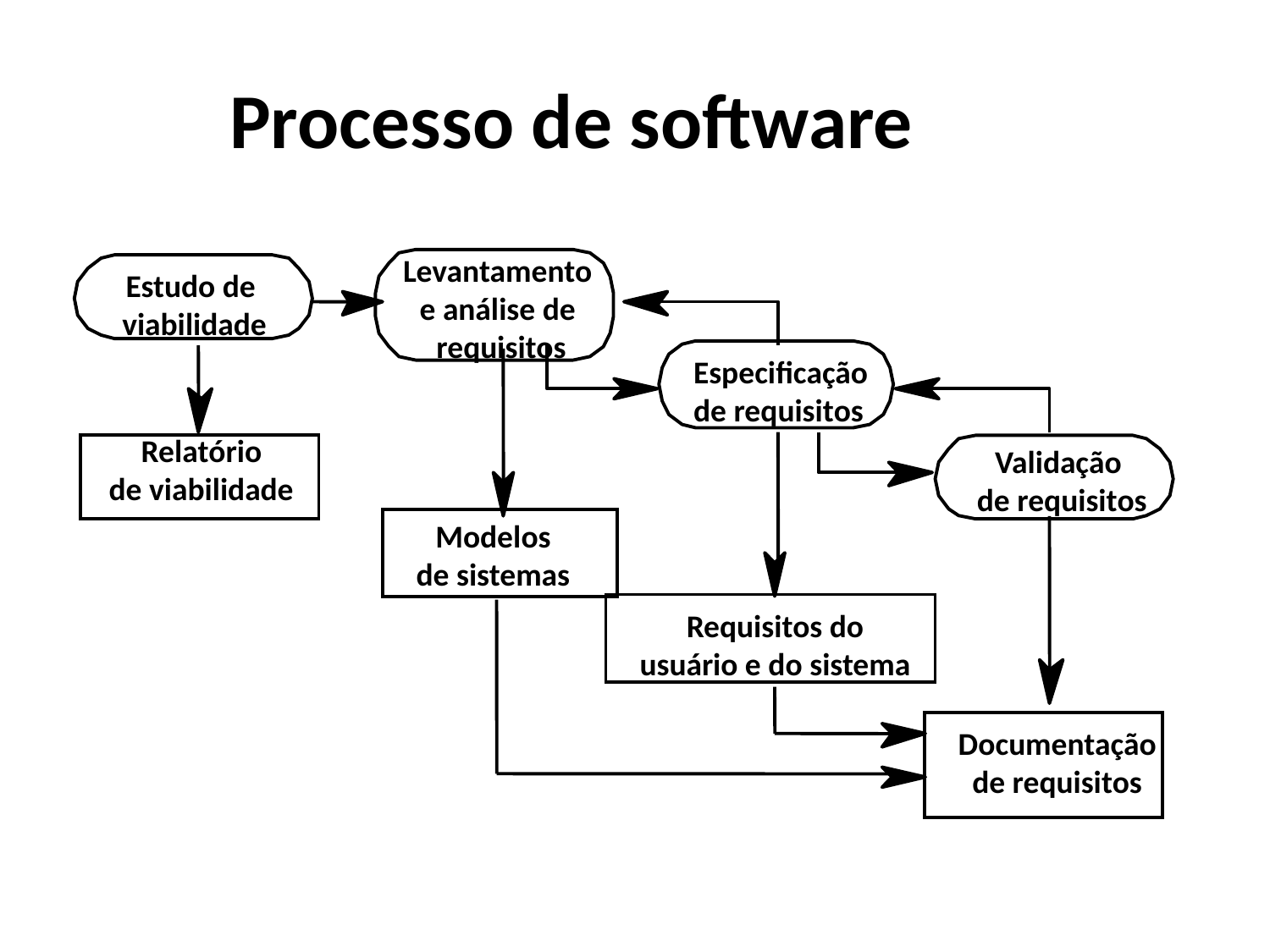

Processo de software
Levantamento
e análise de
requisitos

Estudo de
viabilidade

Especificação
de requisitos

Relatório
de viabilidade

Validação
de requisitos

Modelos
de sistemas

Requisitos do
usuário e do sistema

Documentação
de requisitos

17